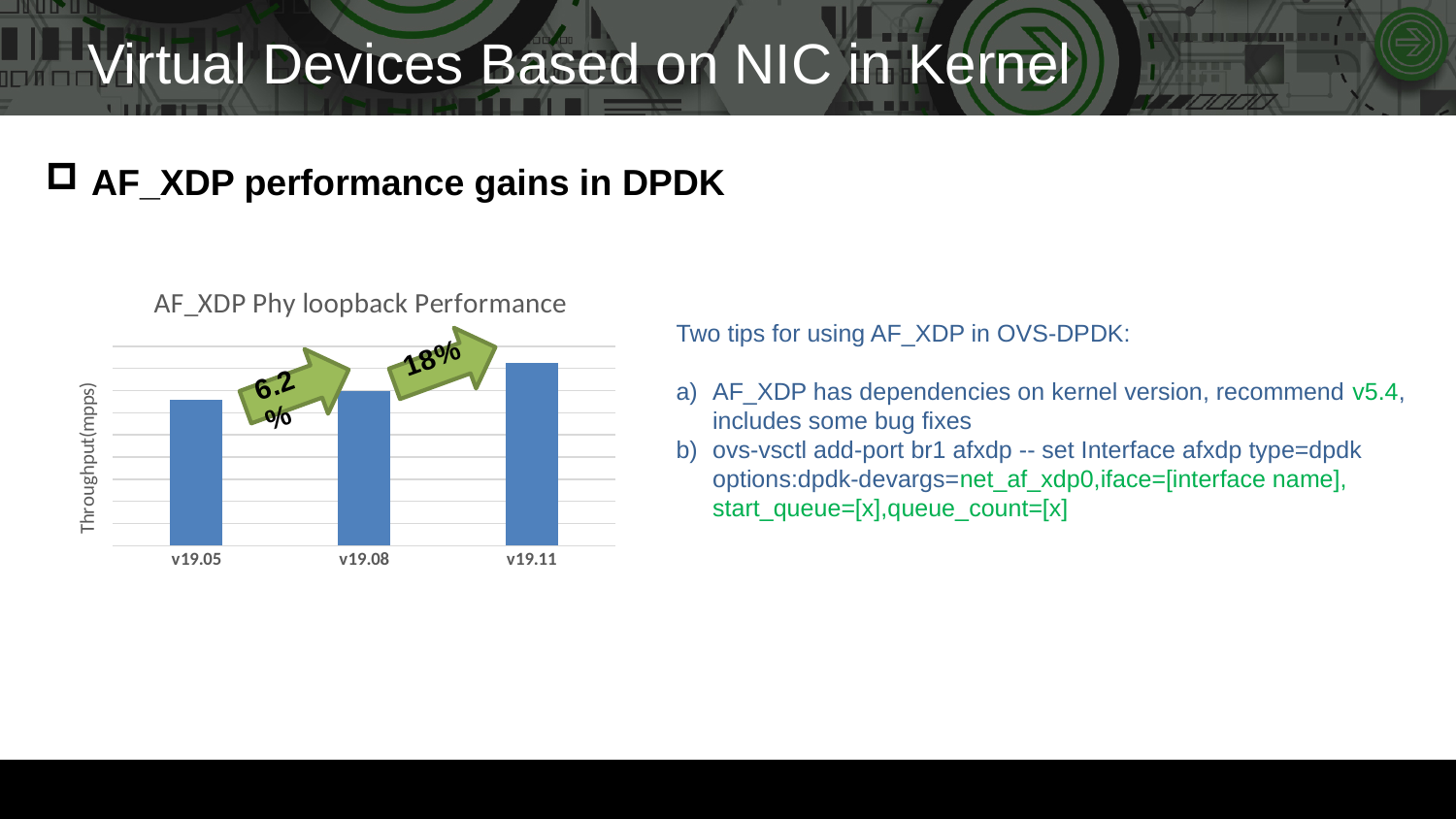

# Virtual Devices Based on NIC in Kernel
AF_XDP performance gains in DPDK

### Chart: AF_XDP Phy loopback Performance

| Category |  |
|---|---|
| v19.05 | 6.58 |
| v19.08 | 6.99 |
| v19.11 | 8.25 |
Two tips for using AF_XDP in OVS-DPDK:

AF_XDP has dependencies on kernel version, recommend v5.4, includes some bug fixes
ovs-vsctl add-port br1 afxdp -- set Interface afxdp type=dpdk options:dpdk-devargs=net_af_xdp0,iface=[interface name], start_queue=[x],queue_count=[x]